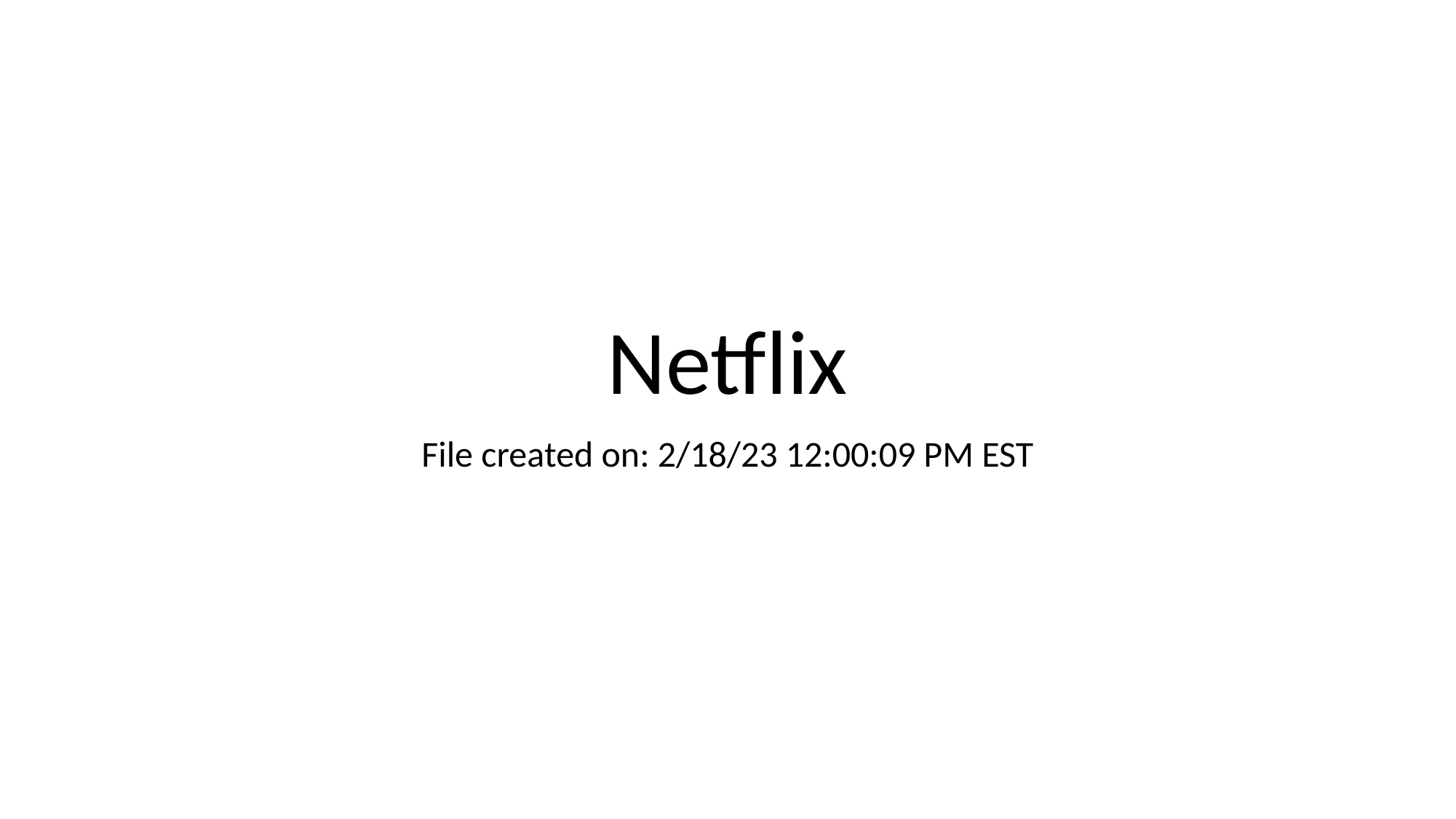

# Netflix
File created on: 2/18/23 12:00:09 PM EST